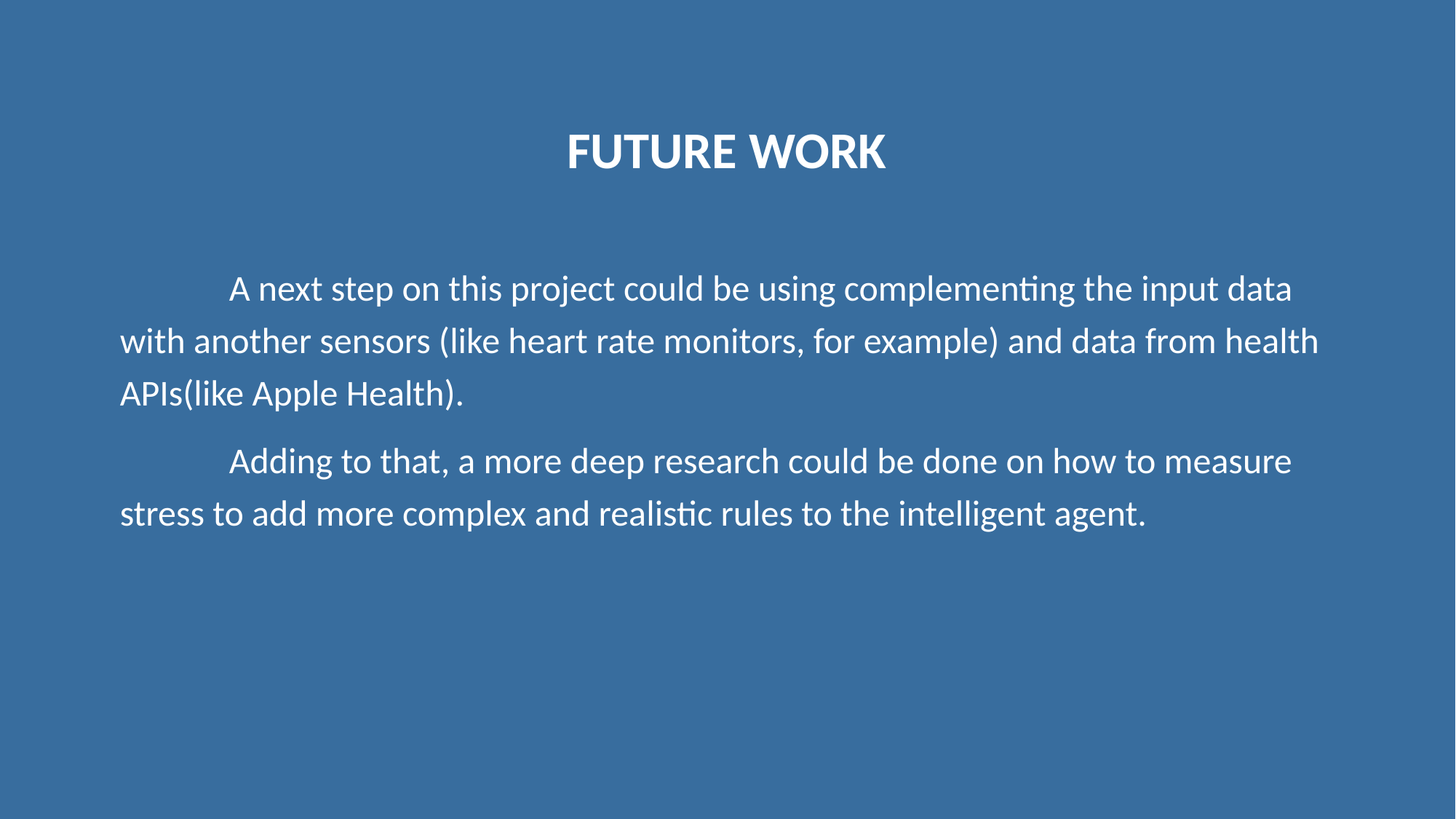

# Future work
	A next step on this project could be using complementing the input data with another sensors (like heart rate monitors, for example) and data from health APIs(like Apple Health).
	Adding to that, a more deep research could be done on how to measure stress to add more complex and realistic rules to the intelligent agent.